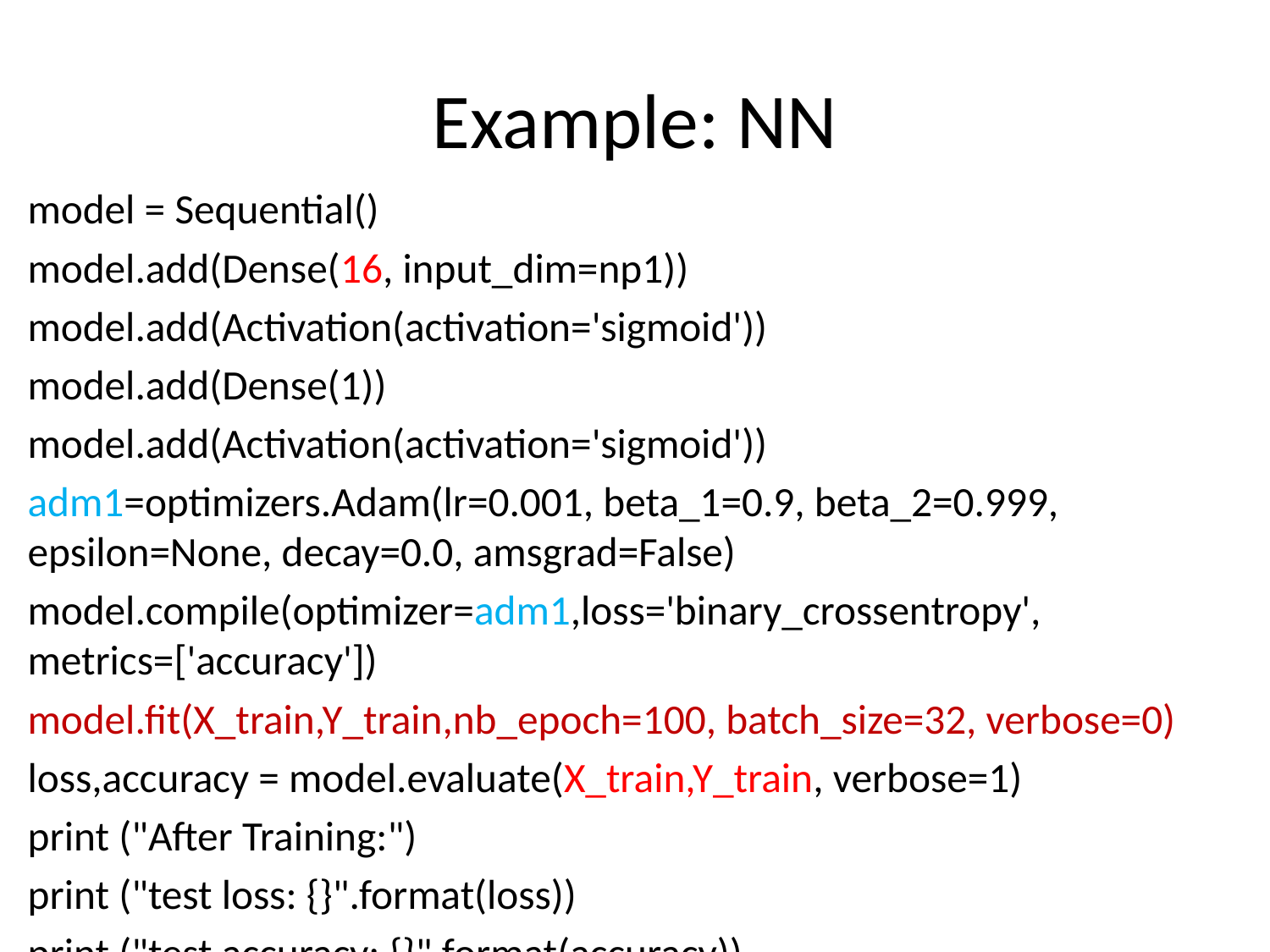

# Example: NN
model = Sequential()
model.add(Dense(16, input_dim=np1))
model.add(Activation(activation='sigmoid'))
model.add(Dense(1))
model.add(Activation(activation='sigmoid'))
adm1=optimizers.Adam(lr=0.001, beta_1=0.9, beta_2=0.999, epsilon=None, decay=0.0, amsgrad=False)
model.compile(optimizer=adm1,loss='binary_crossentropy', metrics=['accuracy'])
model.fit(X_train,Y_train,nb_epoch=100, batch_size=32, verbose=0)
loss,accuracy = model.evaluate(X_train,Y_train, verbose=1)
print ("After Training:")
print ("test loss: {}".format(loss))
print ("test accuracy: {}".format(accuracy))